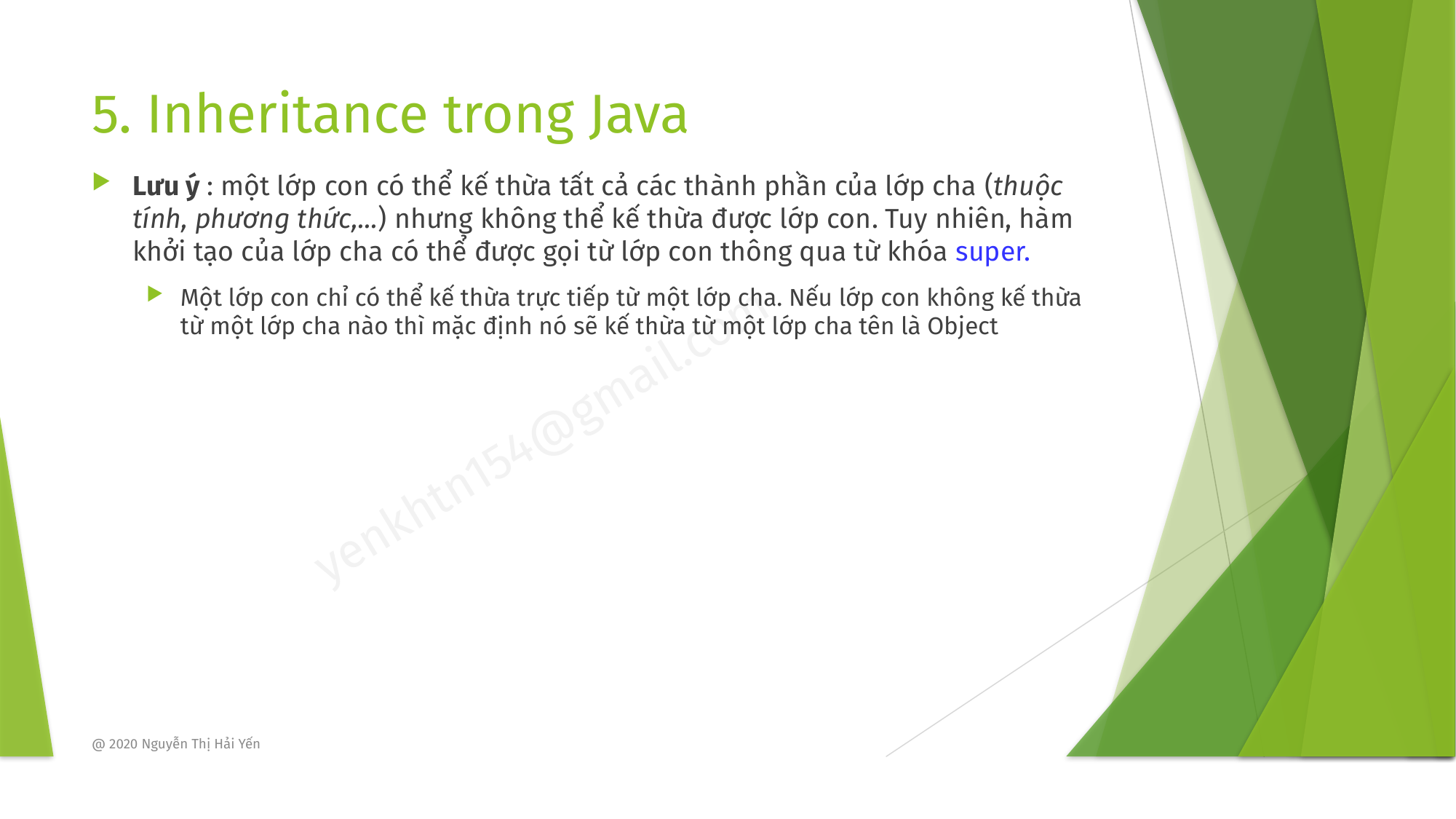

# 5. Inheritance trong Java
Lưu ý : một lớp con có thể kế thừa tất cả các thành phần của lớp cha (thuộc tính, phương thức,...) nhưng không thể kế thừa được lớp con. Tuy nhiên, hàm khởi tạo của lớp cha có thể được gọi từ lớp con thông qua từ khóa super.
Một lớp con chỉ có thể kế thừa trực tiếp từ một lớp cha. Nếu lớp con không kế thừa từ một lớp cha nào thì mặc định nó sẽ kế thừa từ một lớp cha tên là Object

@ 2020 Nguyễn Thị Hải Yến